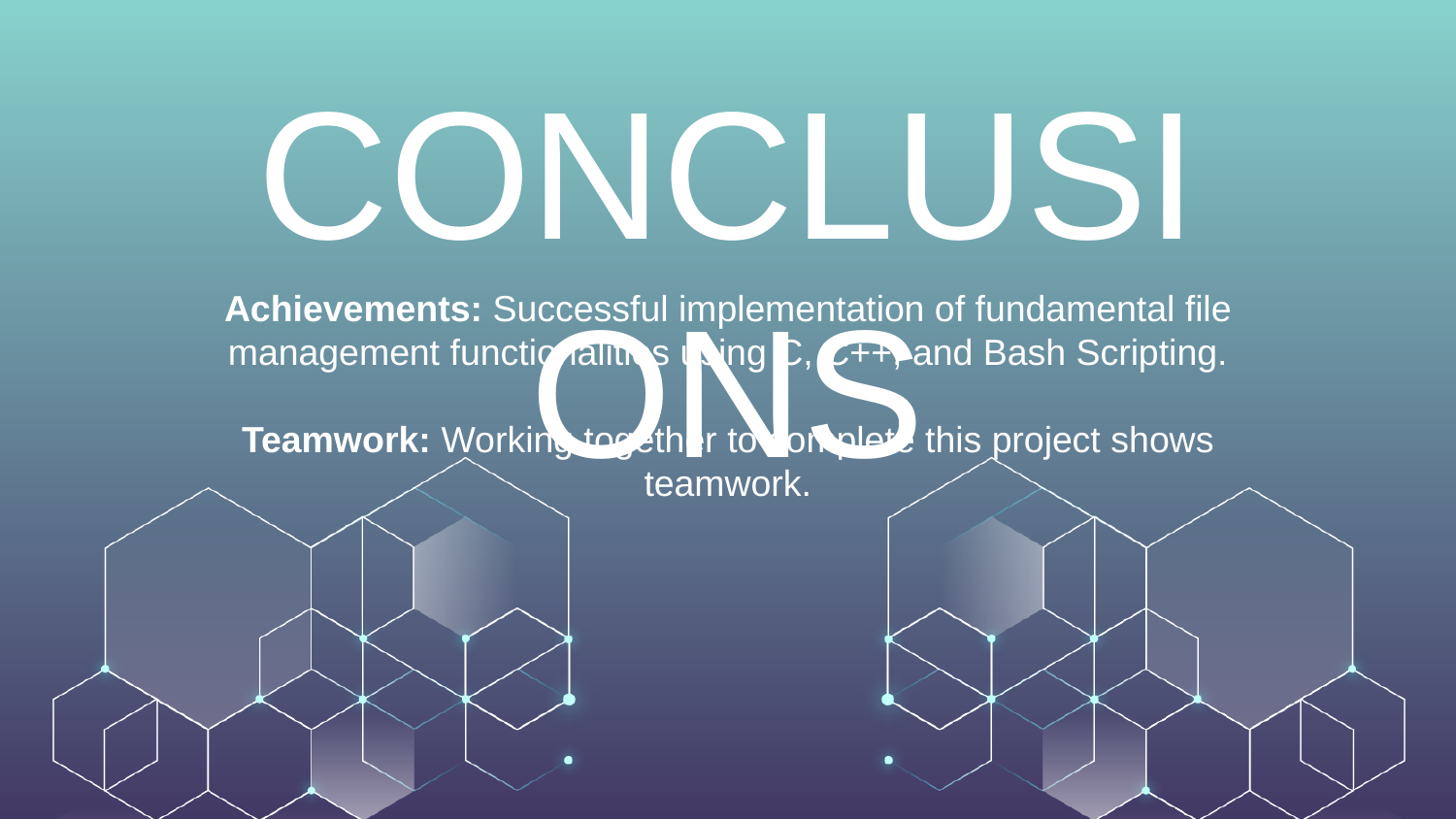

# CONCLUSIONS
Achievements: Successful implementation of fundamental file management functionalities using C, C++, and Bash Scripting.

Teamwork: Working together to complete this project shows teamwork.